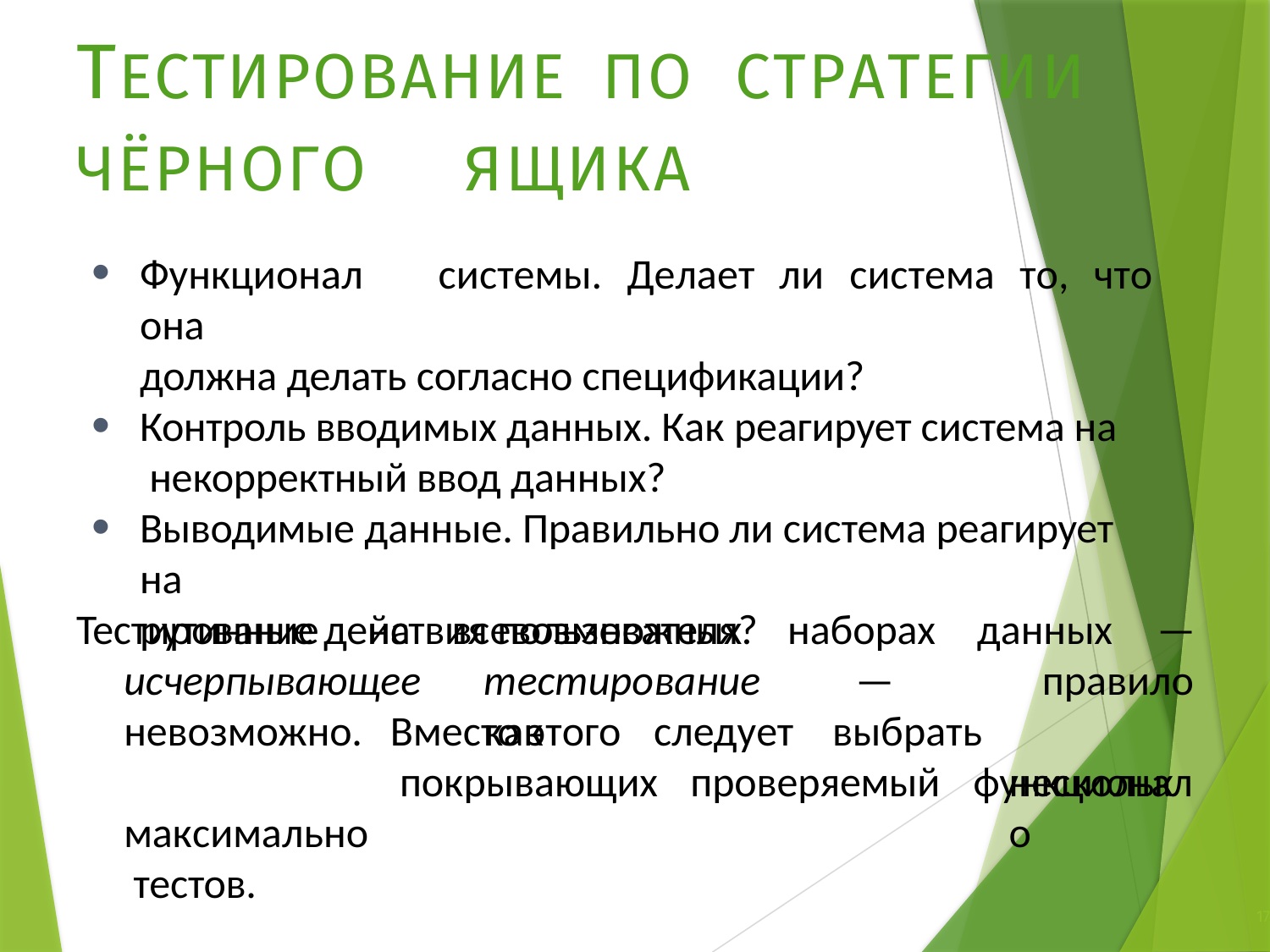

# ТЕСТИРОВАНИЕ	ПО  СТРАТЕГИИ	ЧЁРНОГО	ЯЩИКА
Функционал	системы.	Делает	ли	система	то,	что	она
должна делать согласно спецификации?
Контроль вводимых данных. Как реагирует система на  некорректный ввод данных?
Выводимые данные. Правильно ли система реагирует на
рутинные действия пользователя?
Тестирование	на
исчерпывающее
всевозмножных	наборах
тестирование	—	как
данных	—
правило  несколько
невозможно.  максимально  тестов.
Вместо	этого	следует  покрывающих
выбрать
проверяемый
функционал
17